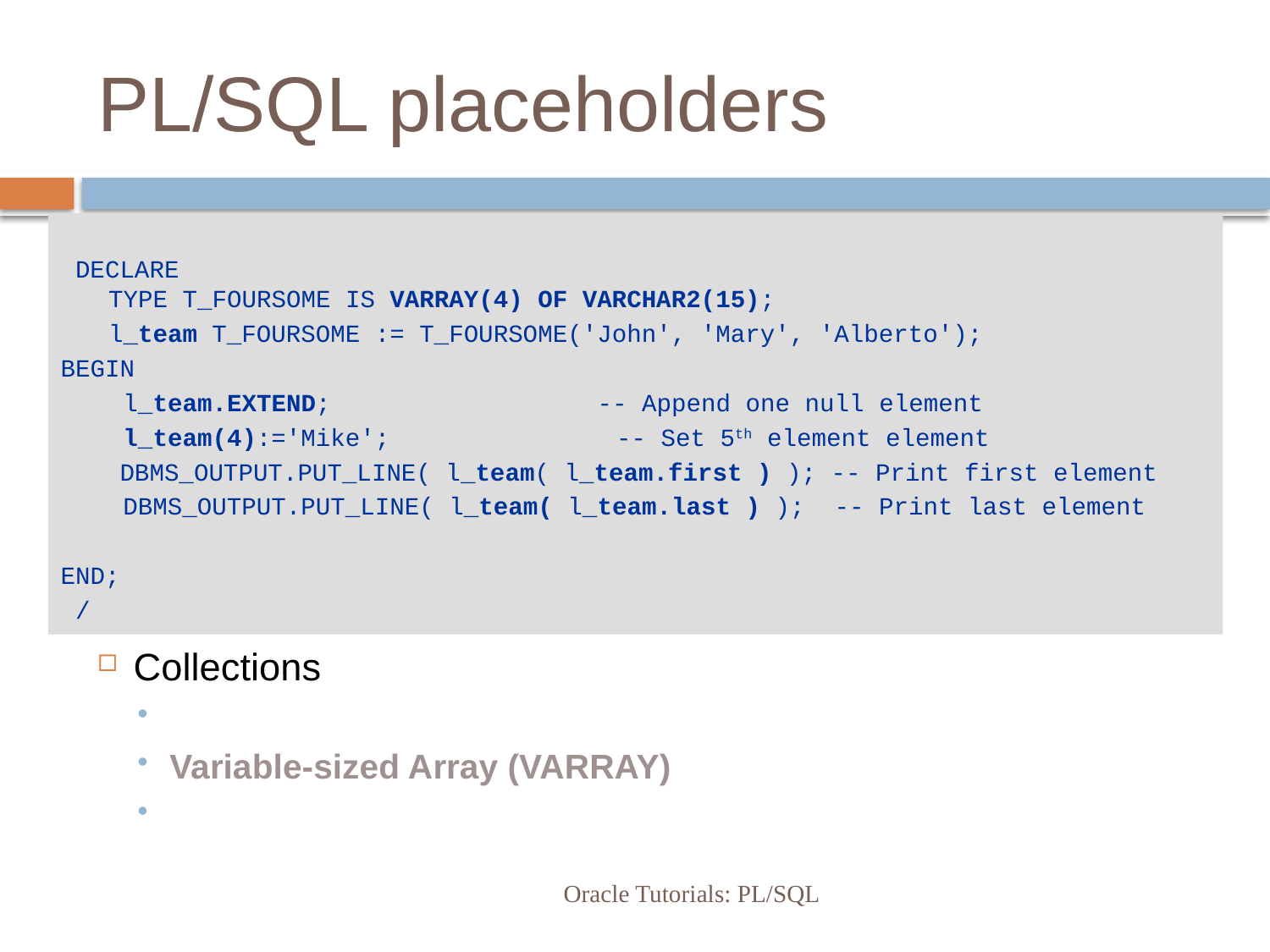

# PL/SQL placeholders

 DECLARE
TYPE T_FOURSOME IS VARRAY(4) OF VARCHAR2(15);
	l_team T_FOURSOME := T_FOURSOME('John', 'Mary', 'Alberto');
BEGIN
	 l_team.EXTEND;                  -- Append one null element
 	 l_team(4):='Mike';		-- Set 5th element element
    DBMS_OUTPUT.PUT_LINE( l_team( l_team.first ) ); -- Print first element
	 DBMS_OUTPUT.PUT_LINE( l_team( l_team.last ) );  -- Print last element

END;
 /
Scalar type
variable
constant

Single composite/vector type
record
used for reading rows from table

Collections
Associative Array
Variable-sized Array (VARRAY)
Nested Tables

Oracle Tutorials: PL/SQL